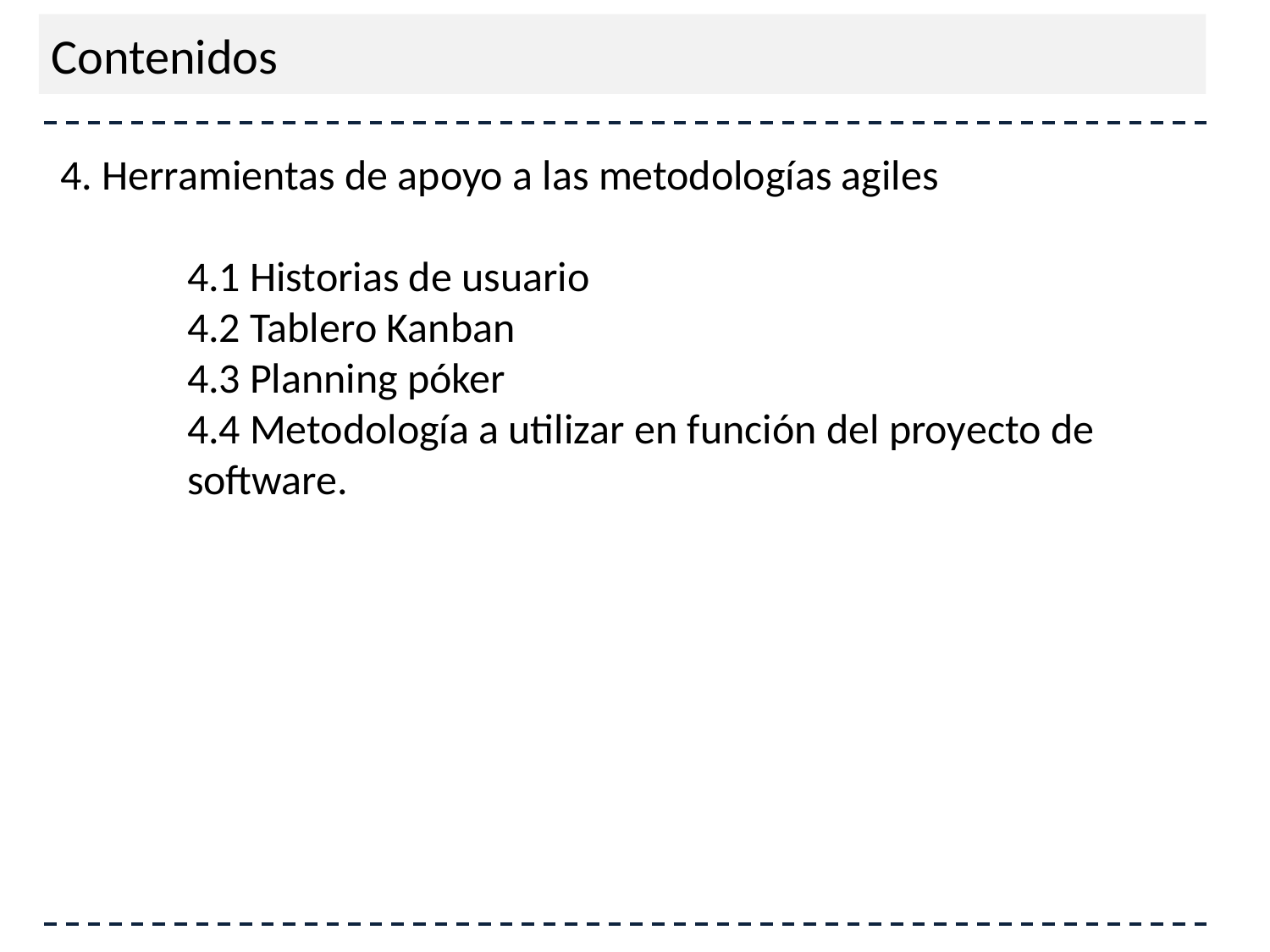

# Contenidos

4. Herramientas de apoyo a las metodologías agiles

	4.1 Historias de usuario
	4.2 Tablero Kanban
	4.3 Planning póker
	4.4 Metodología a utilizar en función del proyecto de
	software.